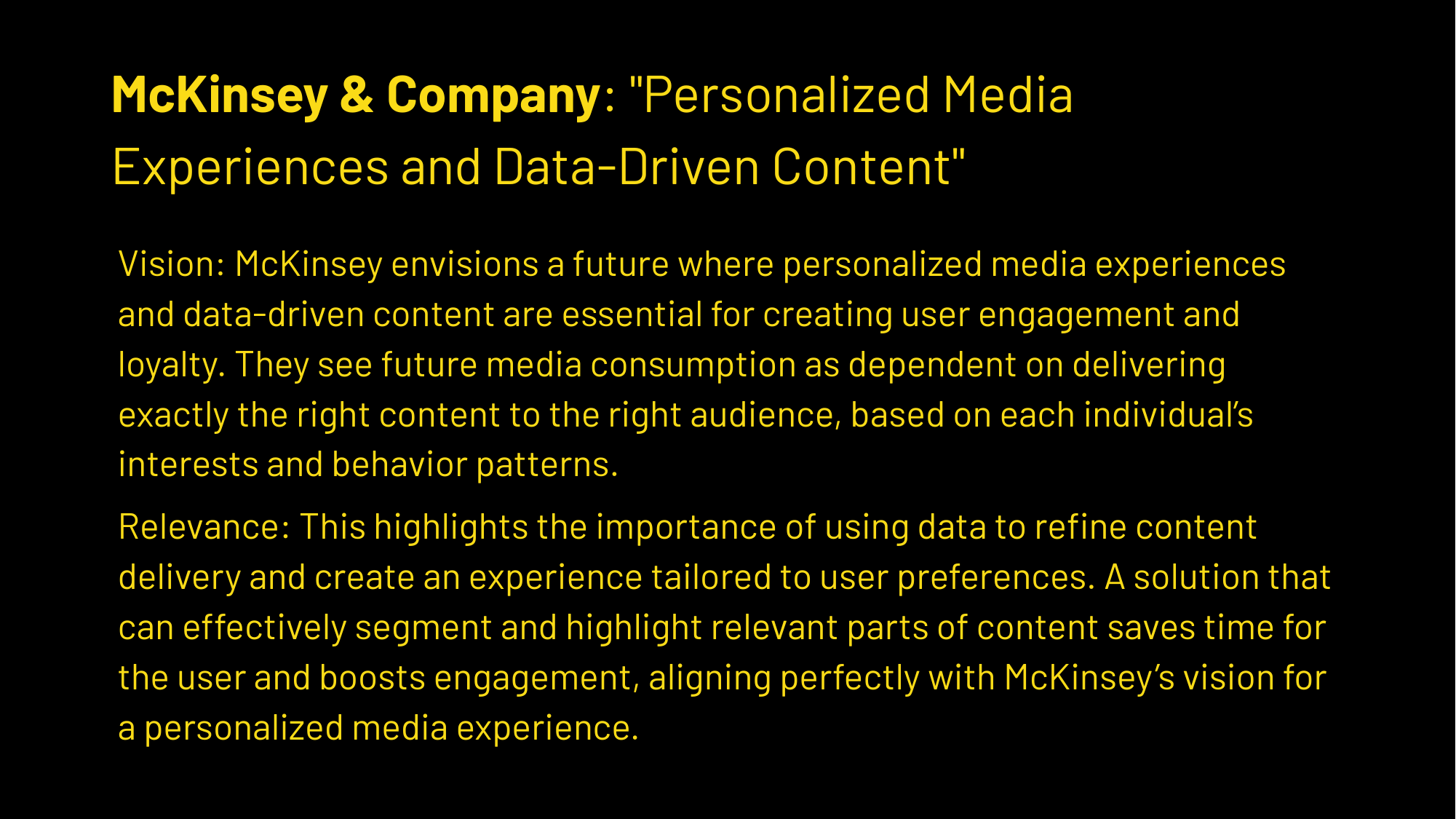

# McKinsey & Company: "Personalized Media Experiences and Data-Driven Content"

Vision: McKinsey envisions a future where personalized media experiences and data-driven content are essential for creating user engagement and loyalty. They see future media consumption as dependent on delivering exactly the right content to the right audience, based on each individual’s interests and behavior patterns.
Relevance: This highlights the importance of using data to refine content delivery and create an experience tailored to user preferences. A solution that can effectively segment and highlight relevant parts of content saves time for the user and boosts engagement, aligning perfectly with McKinsey’s vision for a personalized media experience.